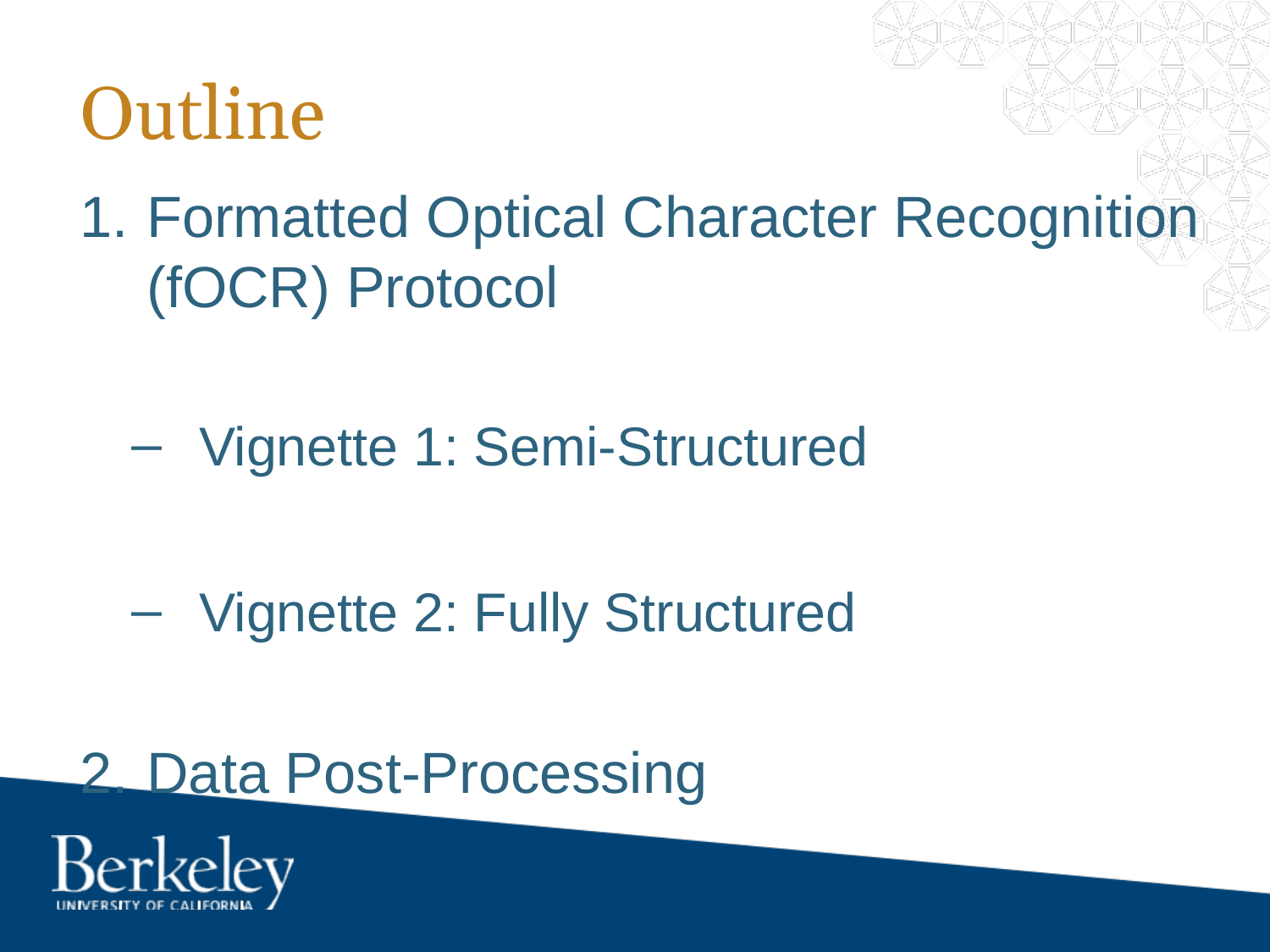

# Outline
Formatted Optical Character Recognition (fOCR) Protocol

Vignette 1: Semi-Structured

Vignette 2: Fully Structured

Data Post-Processing